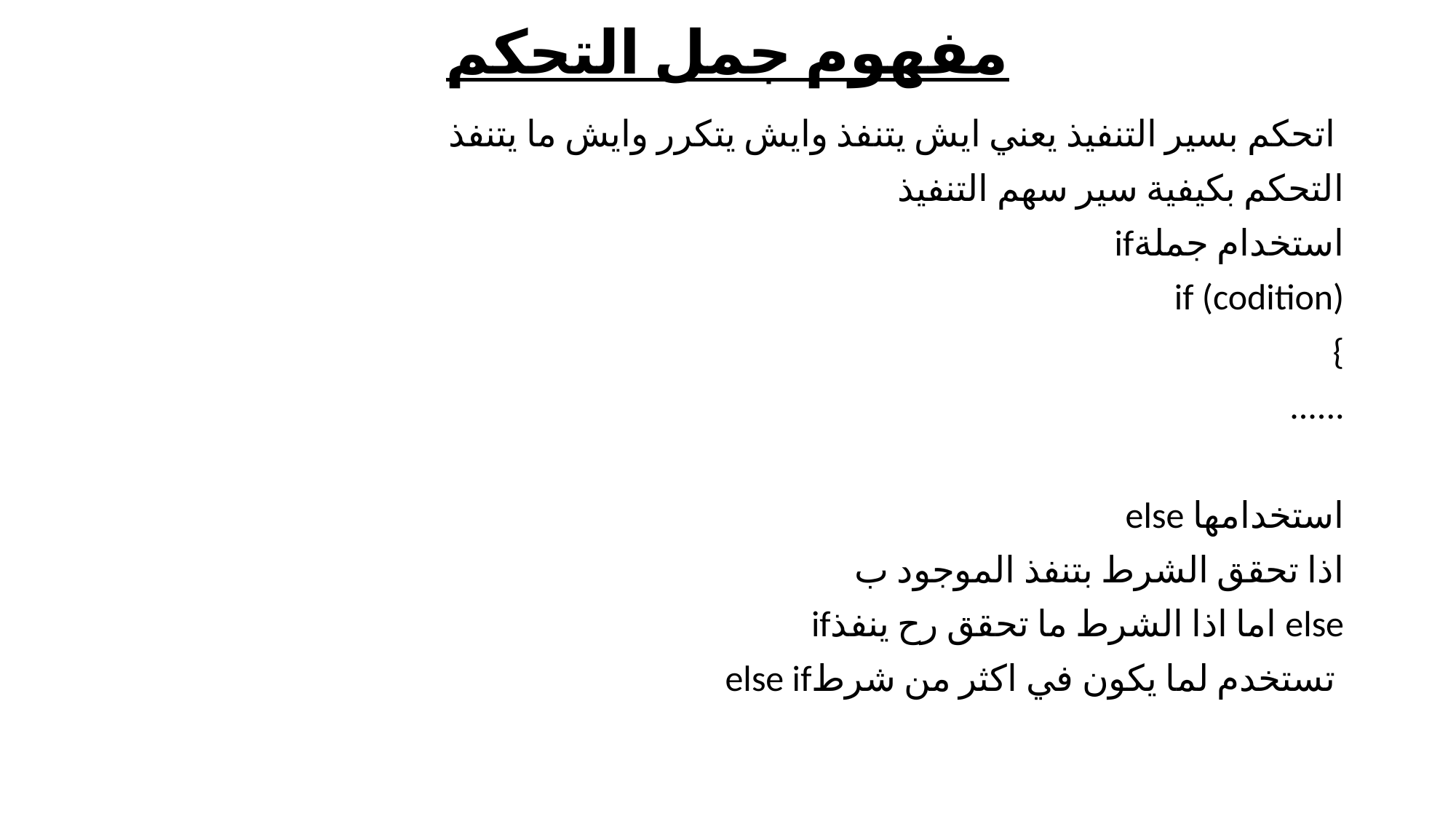

# مفهوم جمل التحكم
اتحكم بسير التنفيذ يعني ايش يتنفذ وايش يتكرر وايش ما يتنفذ
التحكم بكيفية سير سهم التنفيذ
 ifاستخدام جملة
if (codition)
{
......

 else استخدامها
اذا تحقق الشرط بتنفذ الموجود ب
 ifاما اذا الشرط ما تحقق رح ينفذ else
else ifتستخدم لما يكون في اكثر من شرط